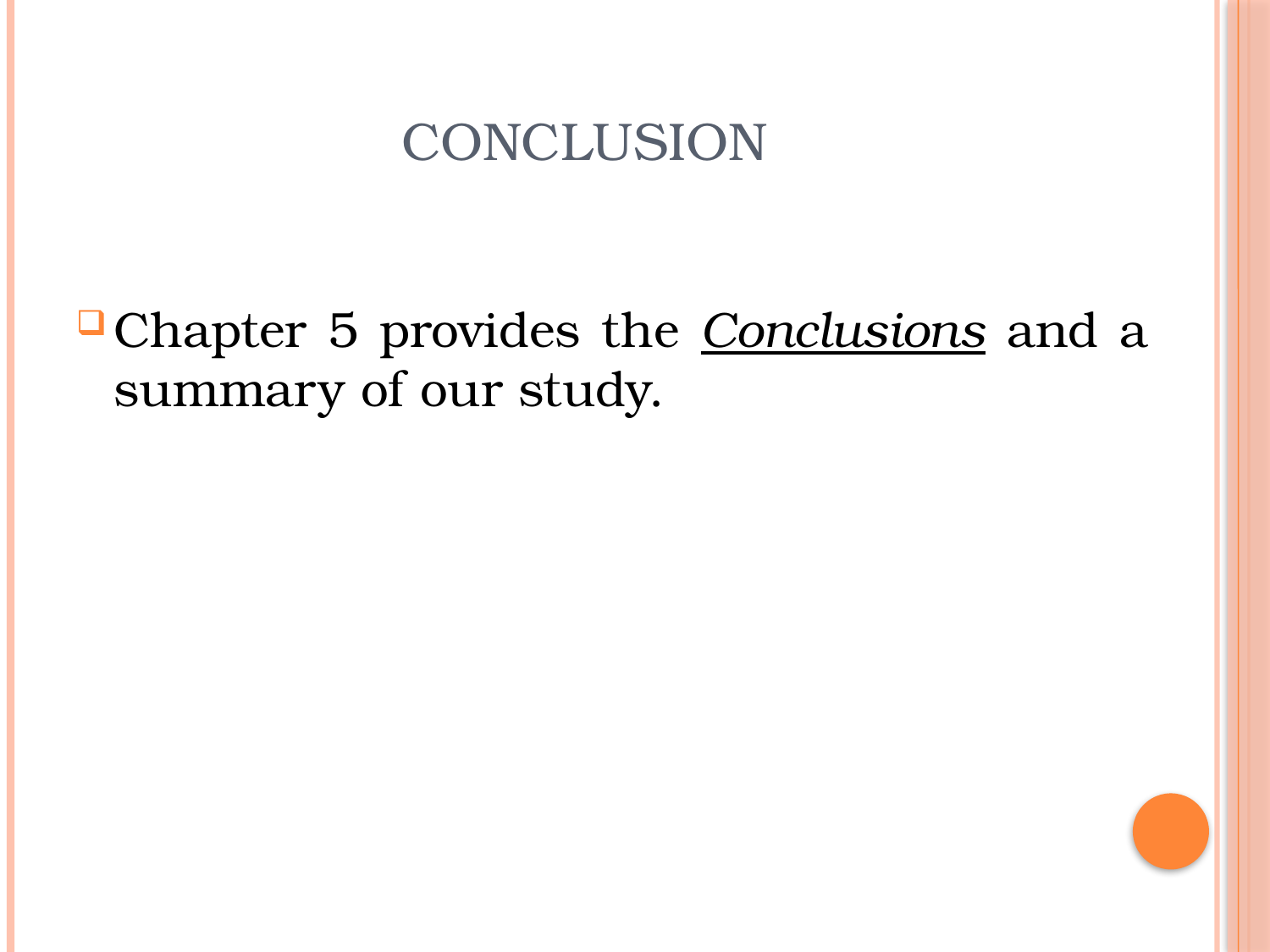

# CONCLUSION

Chapter 5 provides the Conclusions and a summary of our study.